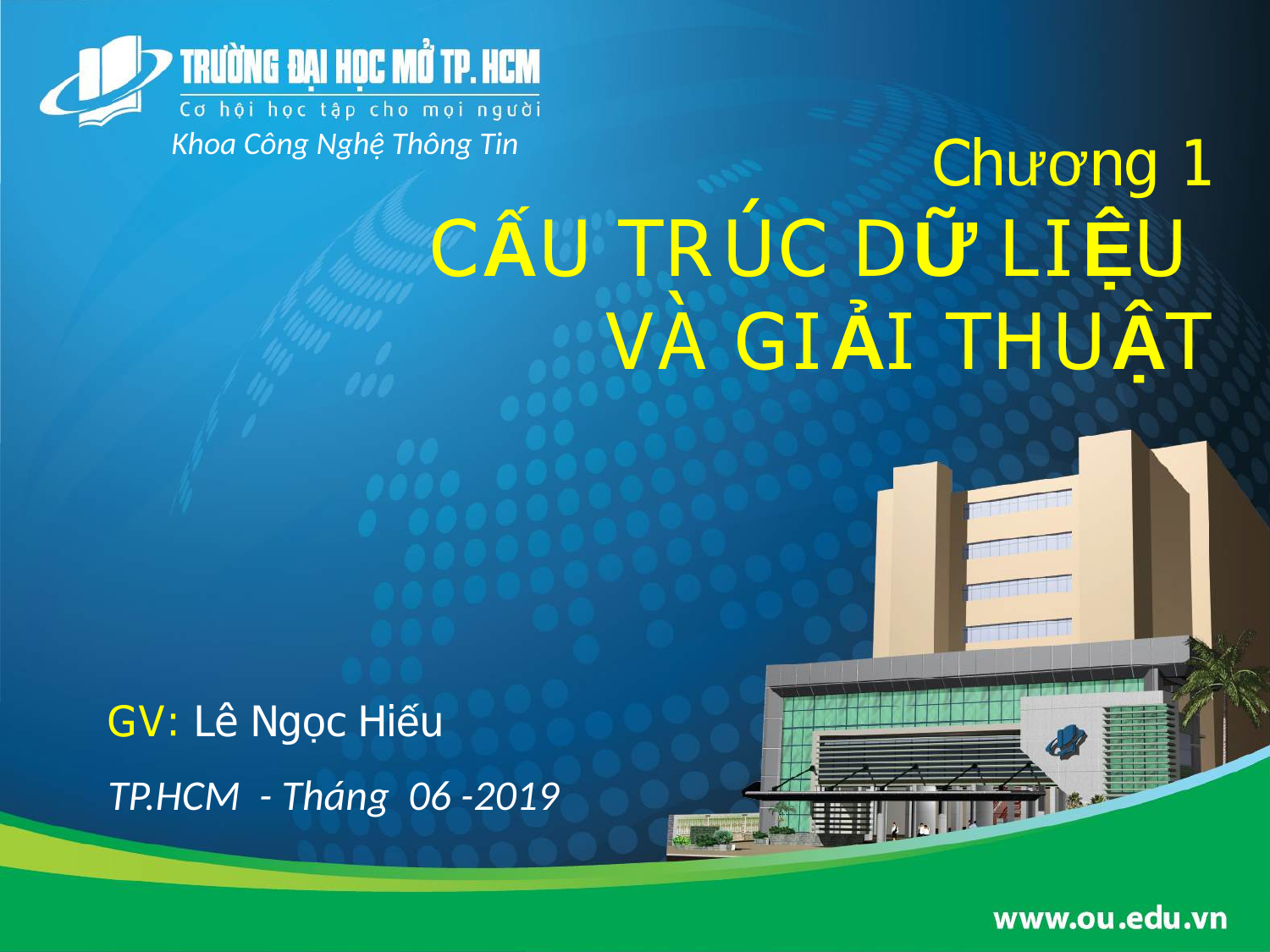

# Chương 1 CẤU TRÚC DỮ LIỆU VÀ GIẢI THUẬT
Khoa Công Nghệ Thông Tin
GV: Lê Ngọc Hiếu
TP.HCM  - Tháng  06 -2019